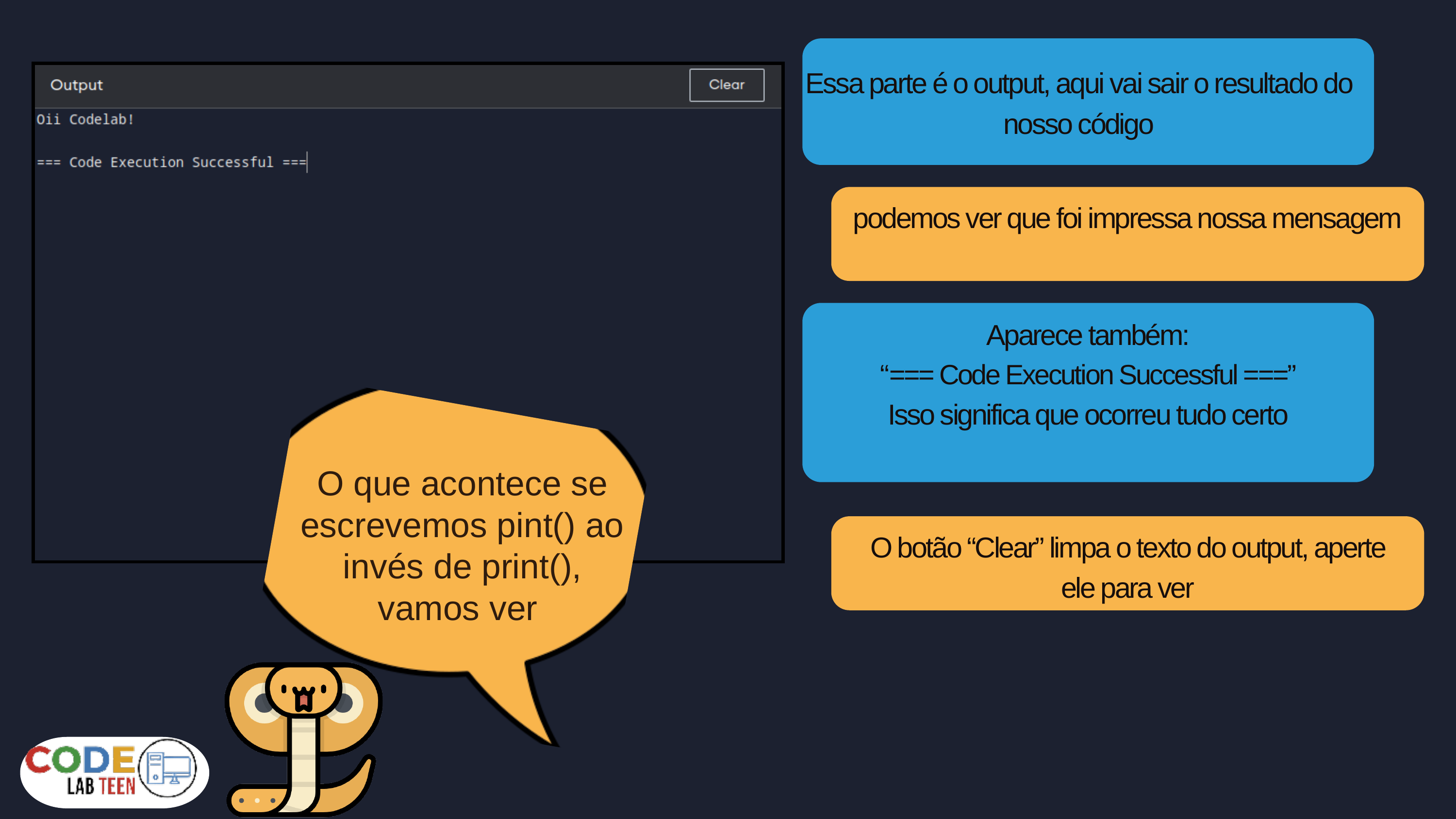

Essa parte é o output, aqui vai sair o resultado do nosso código

podemos ver que foi impressa nossa mensagem

Aparece também:
“=== Code Execution Successful ===”
Isso significa que ocorreu tudo certo

O que acontece se escrevemos pint() ao invés de print(), vamos ver

O botão “Clear” limpa o texto do output, aperte ele para ver